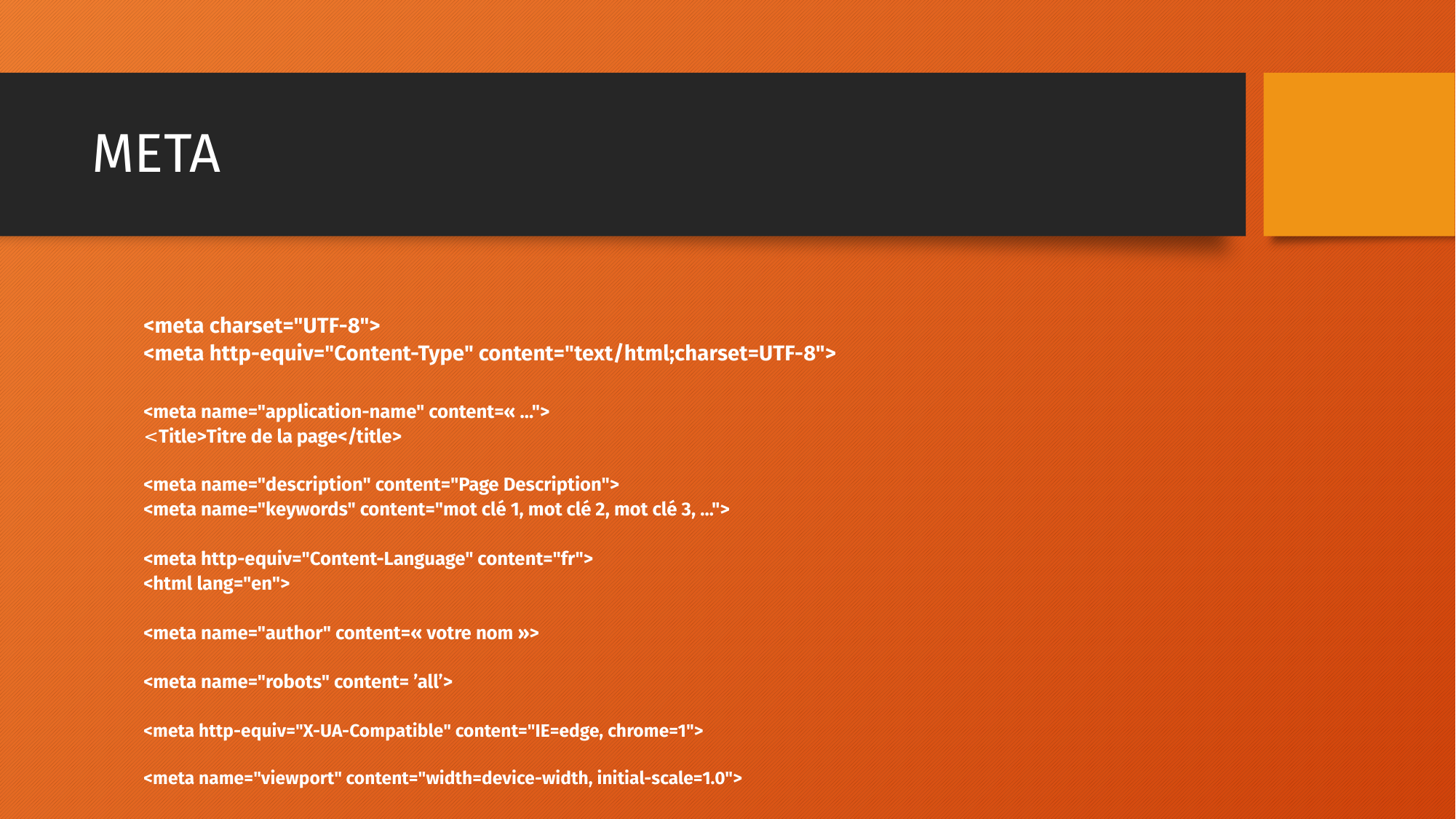

# META

<meta charset="UTF-8">
<meta http-equiv="Content-Type" content="text/html;charset=UTF-8">

<meta name="application-name" content=« …">
<Title>Titre de la page</title>

<meta name="description" content="Page Description">
<meta name="keywords" content="mot clé 1, mot clé 2, mot clé 3, ...">

<meta http-equiv="Content-Language" content="fr">
<html lang="en">

<meta name="author" content=« votre nom »>

<meta name="robots" content= ’all’>

<meta http-equiv="X-UA-Compatible" content="IE=edge, chrome=1">

<meta name="viewport" content="width=device-width, initial-scale=1.0">